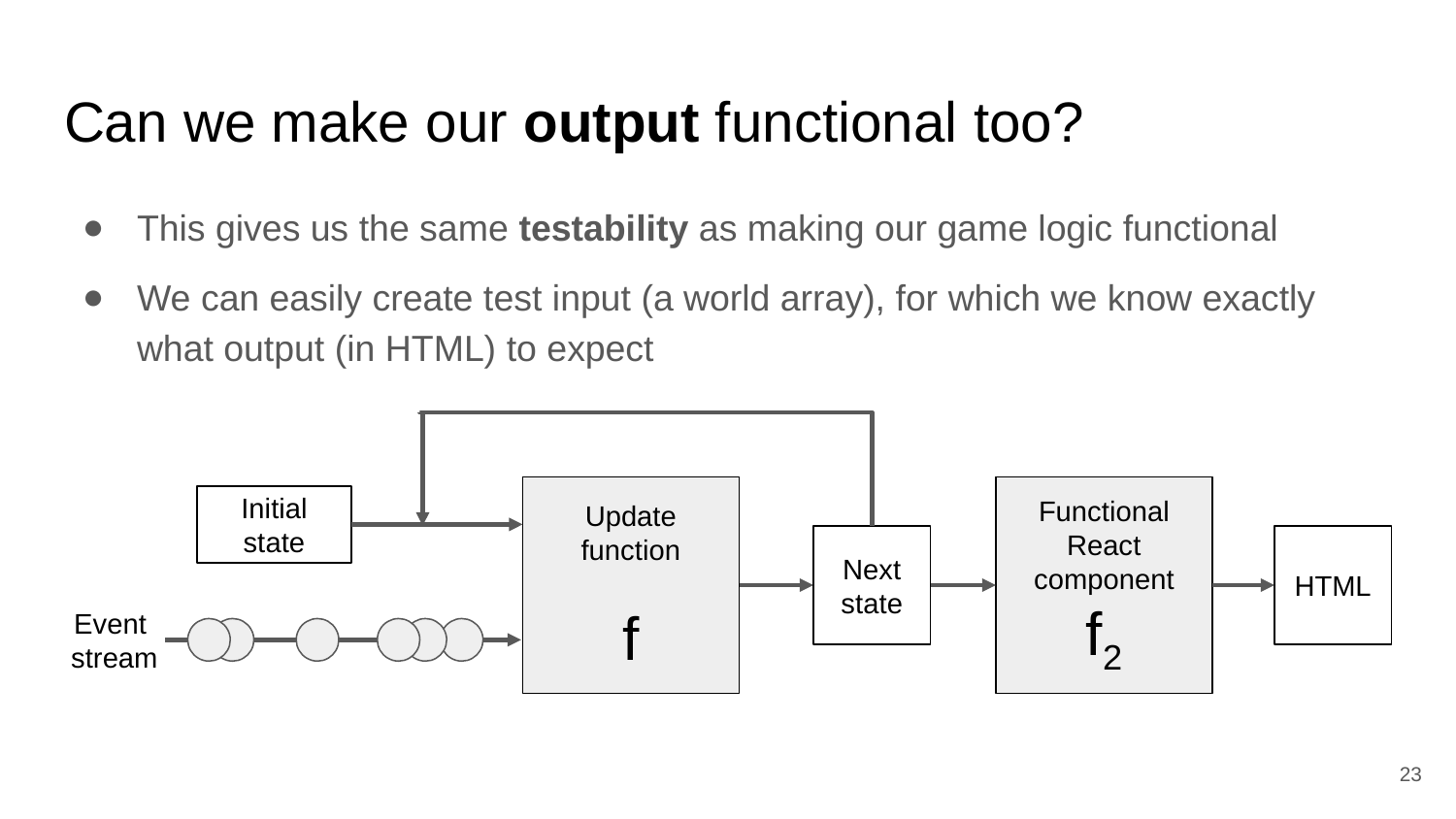

# Can we make our output functional too?
This gives us the same testability as making our game logic functional
We can easily create test input (a world array), for which we know exactly what output (in HTML) to expect
Update function
f
Functional React component
f2
Initial state
Next state
HTML
Event
stream

23